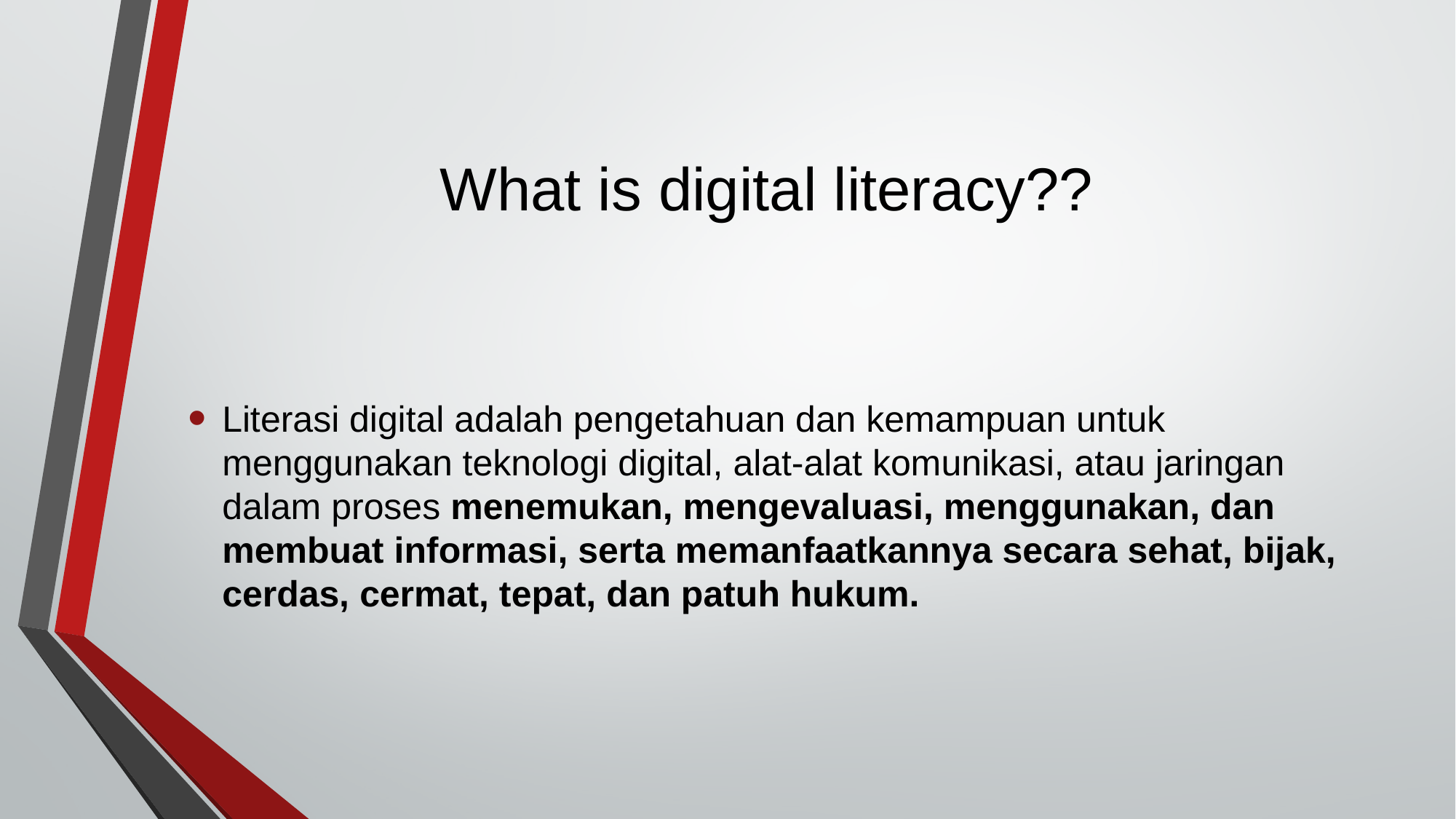

# What is digital literacy??
Literasi digital adalah pengetahuan dan kemampuan untuk menggunakan teknologi digital, alat-alat komunikasi, atau jaringan dalam proses menemukan, mengevaluasi, menggunakan, dan membuat informasi, serta memanfaatkannya secara sehat, bijak, cerdas, cermat, tepat, dan patuh hukum.